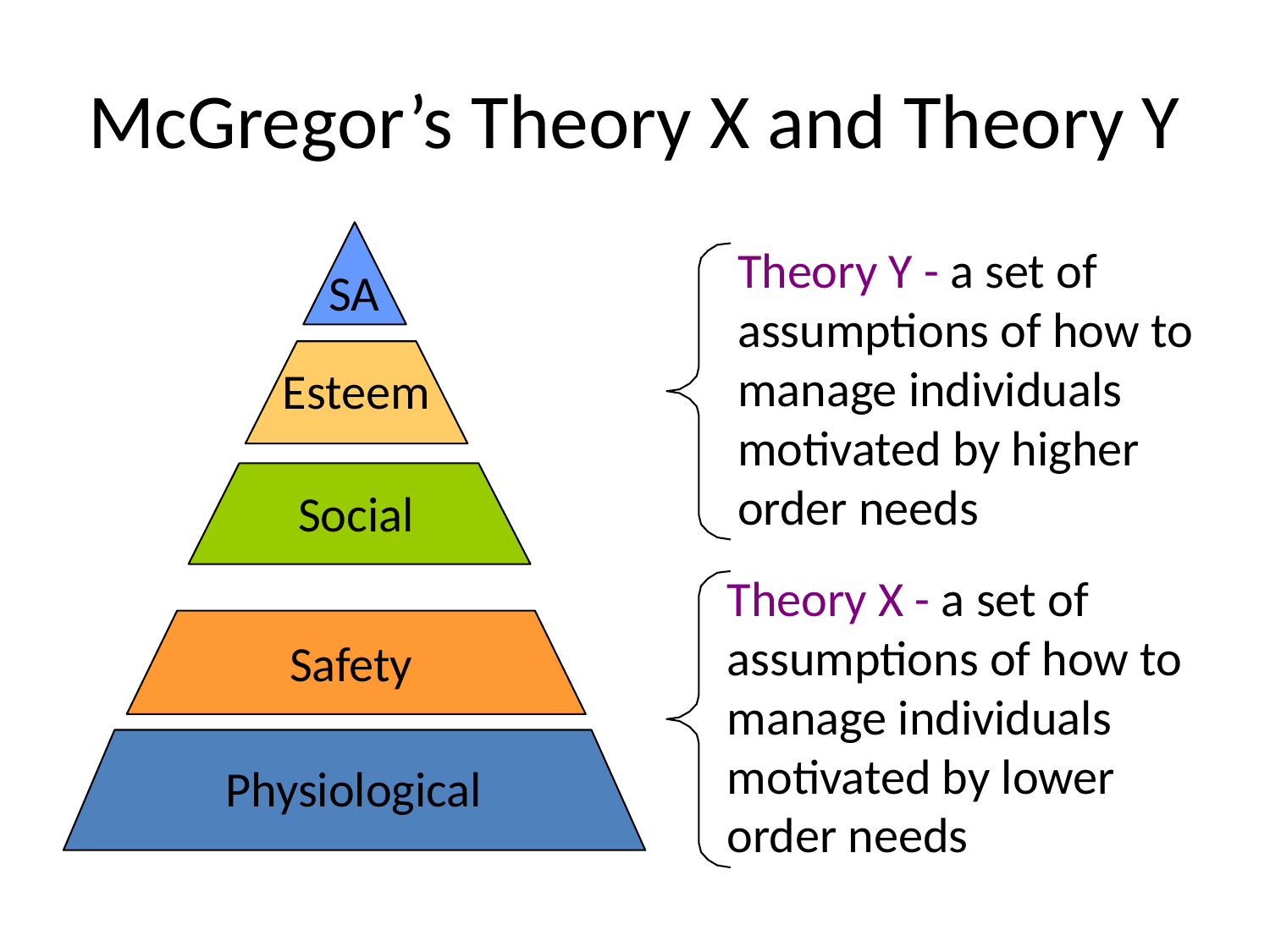

# McGregor’s Theory X and Theory Y

SA

Esteem

Social

Safety

Physiological
Theory Y - a set of assumptions of how to manage individuals motivated by higher order needs

Theory X - a set of assumptions of how to manage individuals motivated by lower order needs